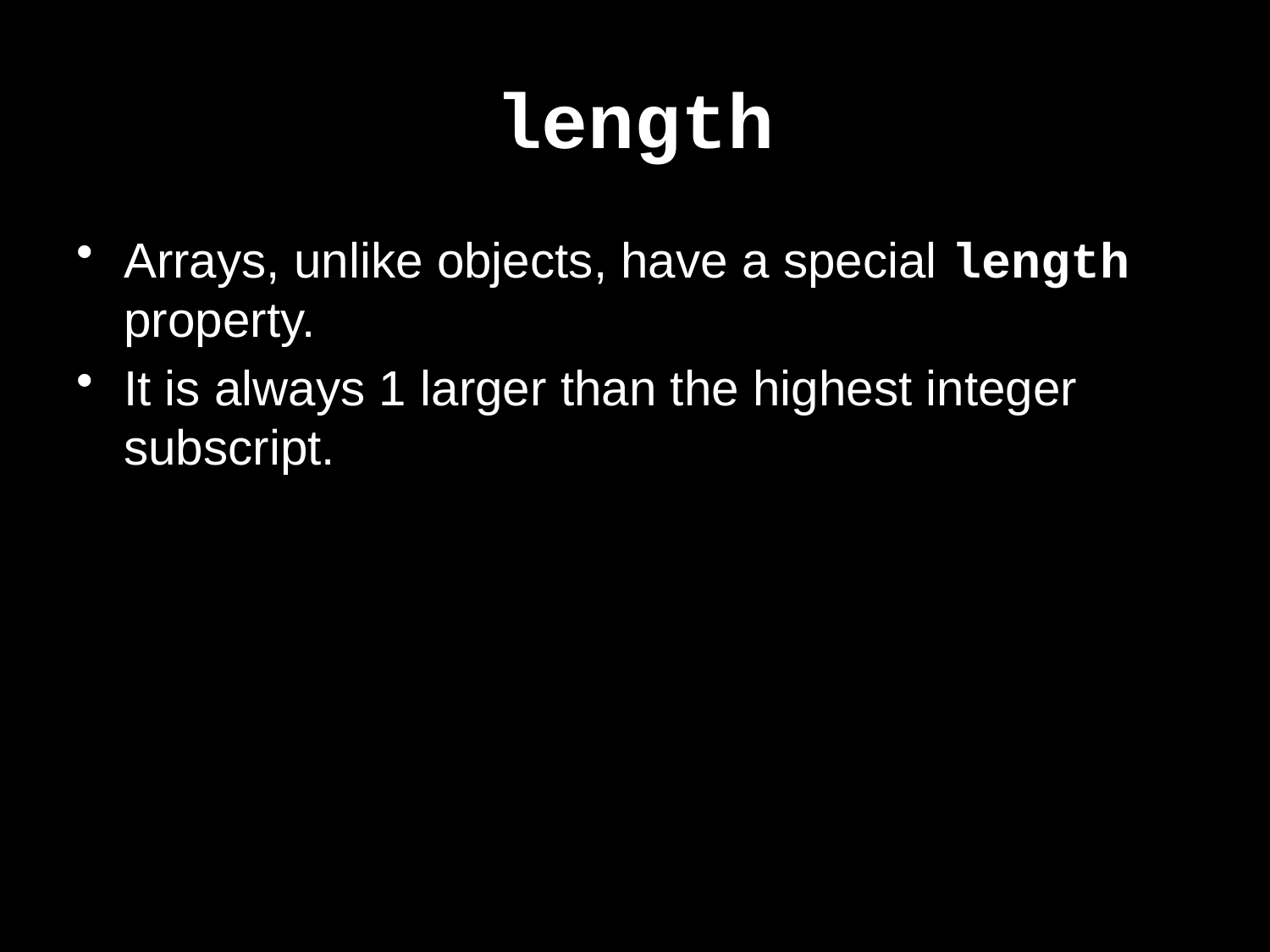

# length
Arrays, unlike objects, have a special length property.
It is always 1 larger than the highest integer subscript.